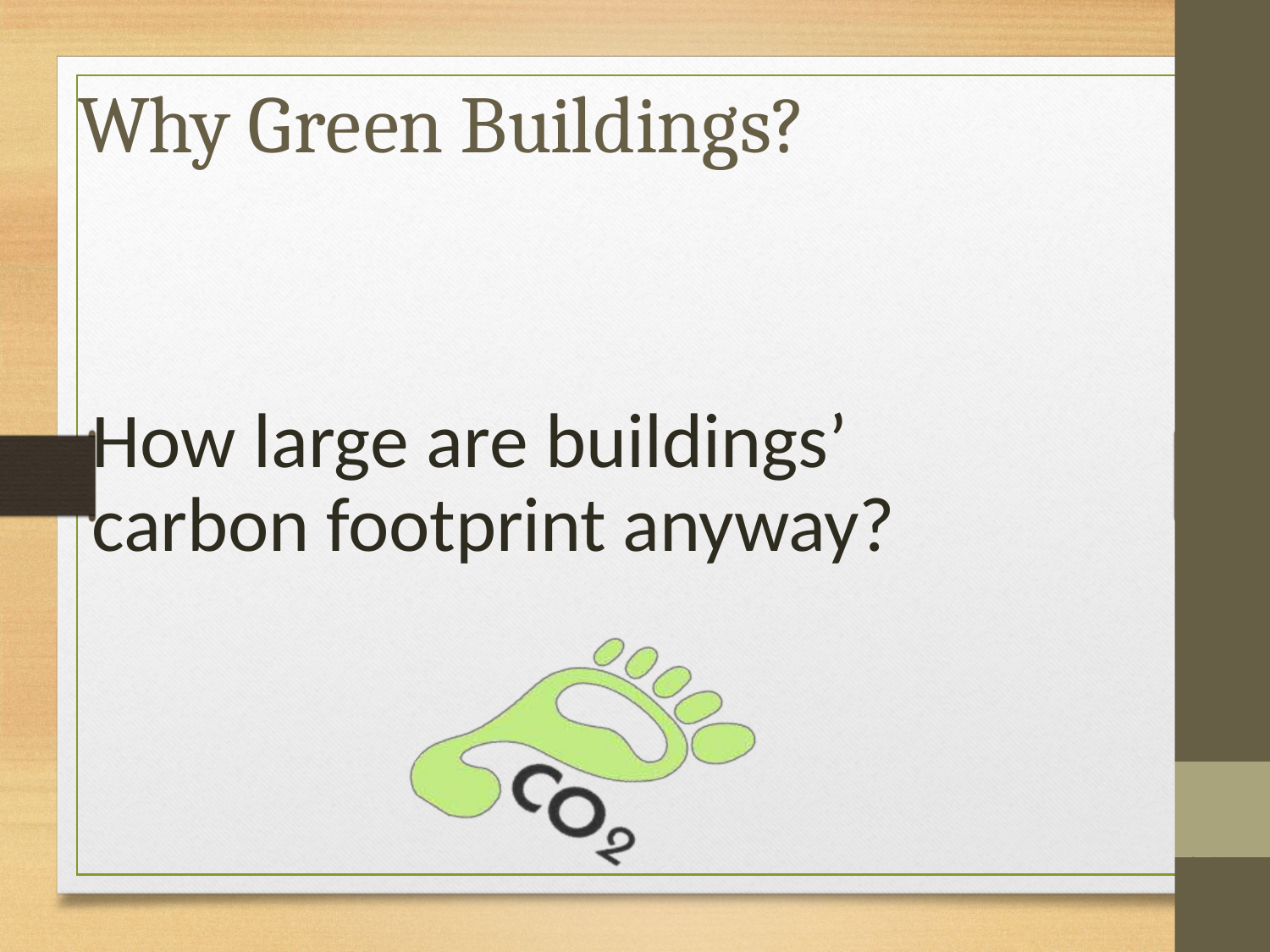

Why Green
Buildings?
How large are buildings’
carbon footprint anyway?